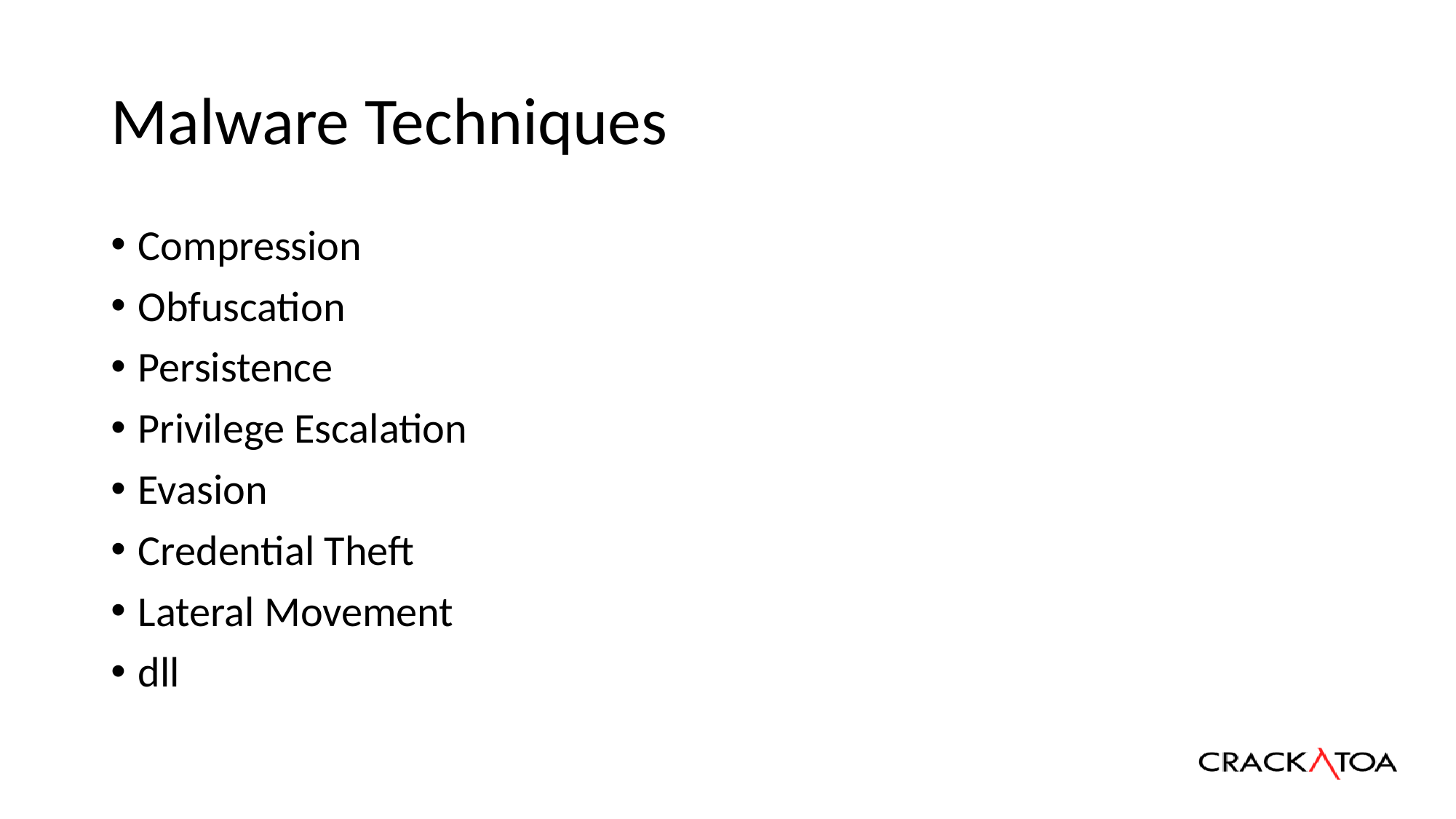

# Malware Techniques
Compression
Obfuscation
Persistence
Privilege Escalation
Evasion
Credential Theft
Lateral Movement
dll